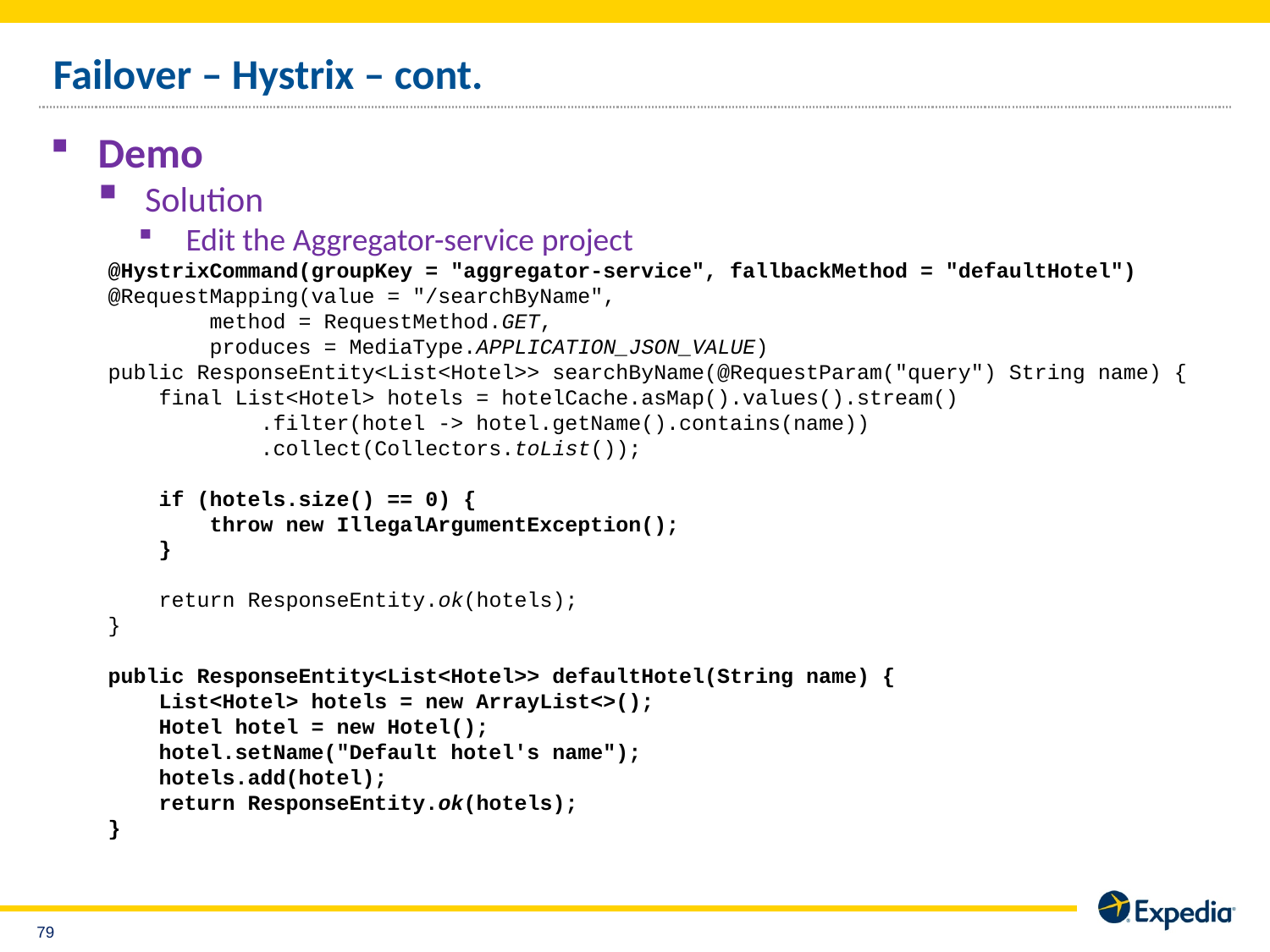

# Failover – Hystrix – cont.
Demo
Solution
Edit the Aggregator-service project
@HystrixCommand(groupKey = "aggregator-service", fallbackMethod = "defaultHotel")
@RequestMapping(value = "/searchByName",
        method = RequestMethod.GET,
        produces = MediaType.APPLICATION_JSON_VALUE)
public ResponseEntity<List<Hotel>> searchByName(@RequestParam("query") String name) {
    final List<Hotel> hotels = hotelCache.asMap().values().stream()
            .filter(hotel -> hotel.getName().contains(name))
            .collect(Collectors.toList());
    if (hotels.size() == 0) {
        throw new IllegalArgumentException();
    }
    return ResponseEntity.ok(hotels);
}
public ResponseEntity<List<Hotel>> defaultHotel(String name) {
    List<Hotel> hotels = new ArrayList<>();
    Hotel hotel = new Hotel();
    hotel.setName("Default hotel's name");
    hotels.add(hotel);
    return ResponseEntity.ok(hotels);
}

79